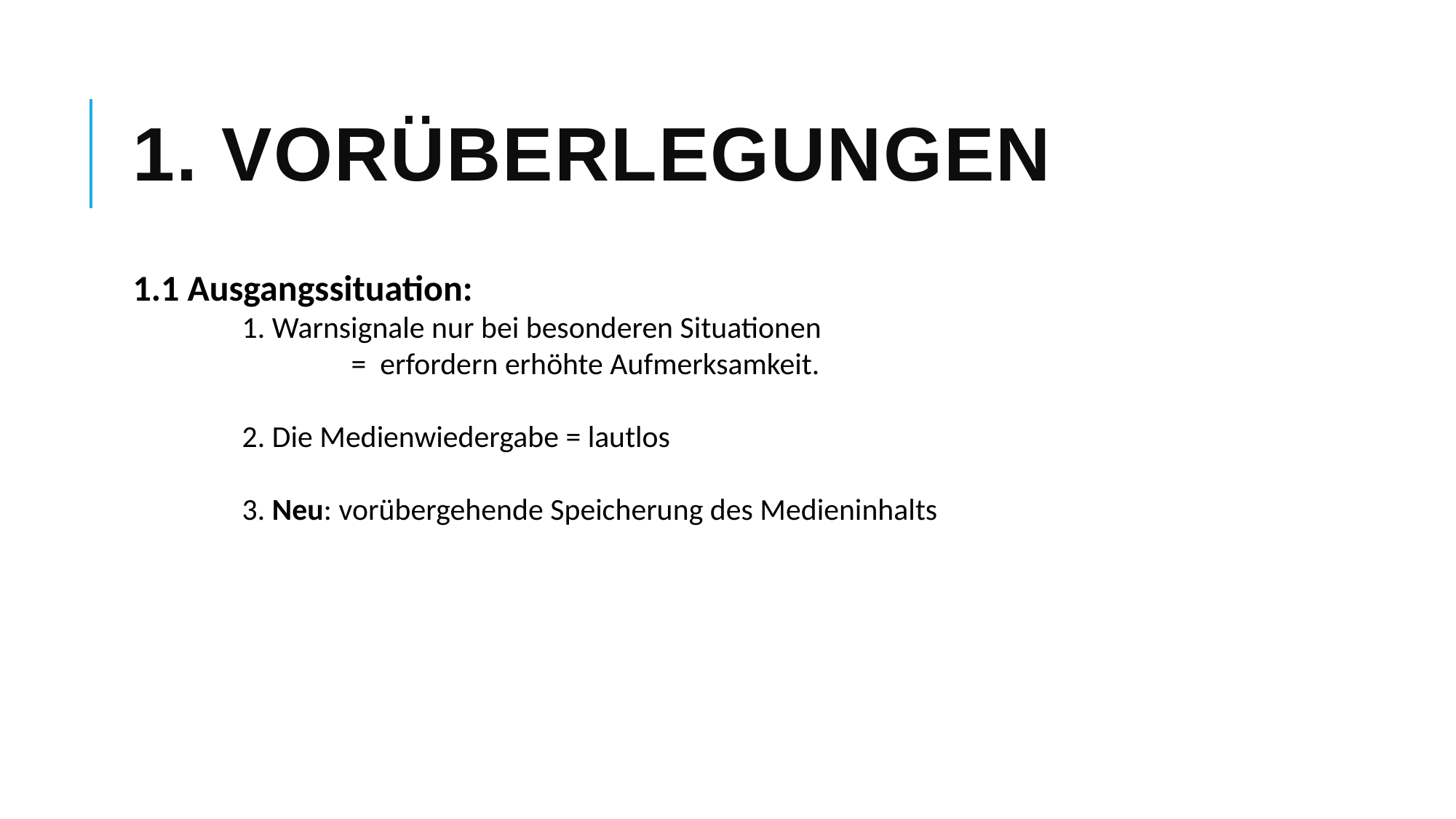

# 1. Vorüberlegungen
1.1 Ausgangssituation:
	1. Warnsignale nur bei besonderen Situationen
	  	=  erfordern erhöhte Aufmerksamkeit.
	2. Die Medienwiedergabe = lautlos
	3. Neu: vorübergehende Speicherung des Medieninhalts